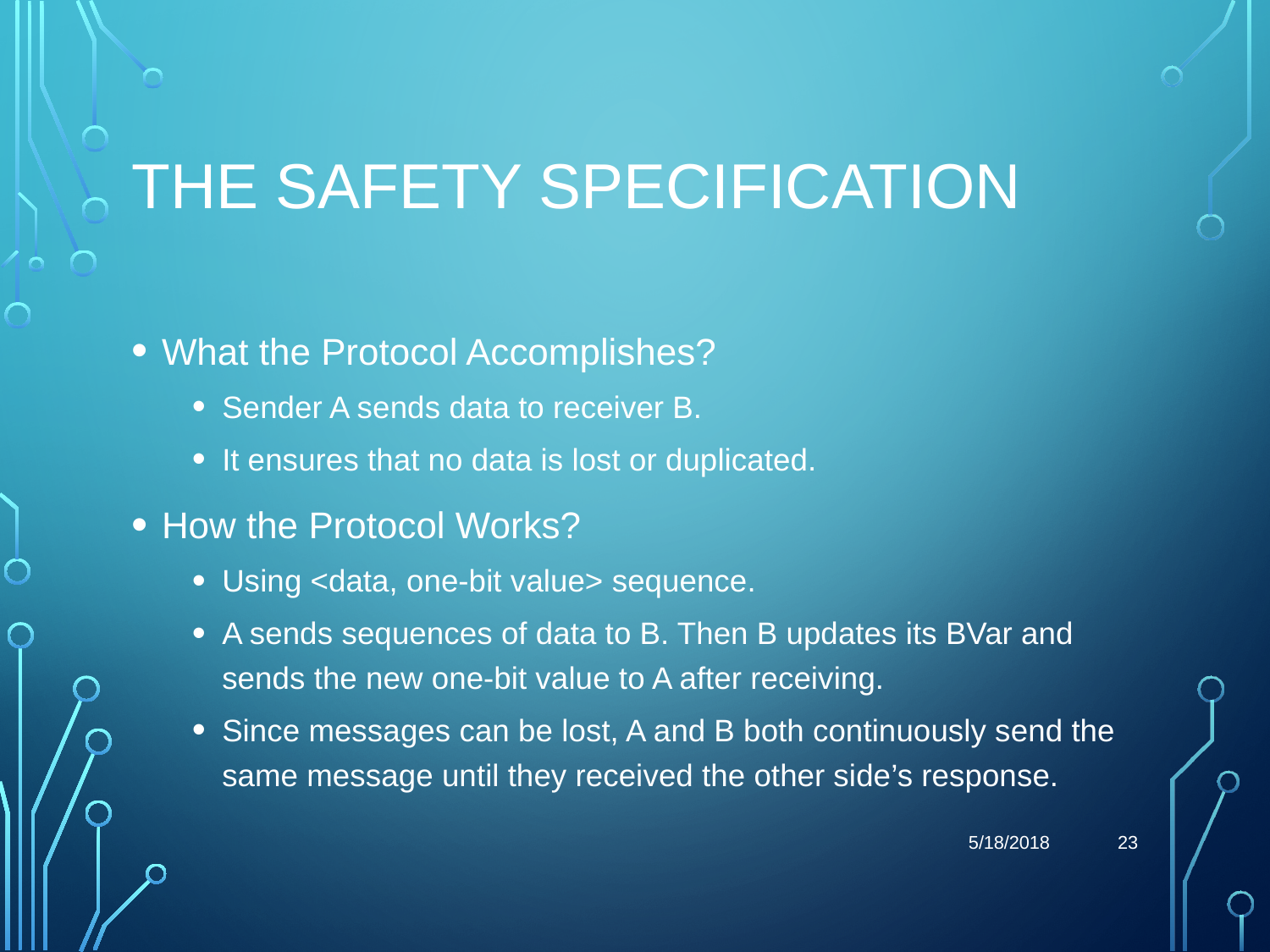

# The safety specification
What the Protocol Accomplishes?
Sender A sends data to receiver B.
It ensures that no data is lost or duplicated.
How the Protocol Works?
Using <data, one-bit value> sequence.
A sends sequences of data to B. Then B updates its BVar and sends the new one-bit value to A after receiving.
Since messages can be lost, A and B both continuously send the same message until they received the other side’s response.
23

5/18/2018